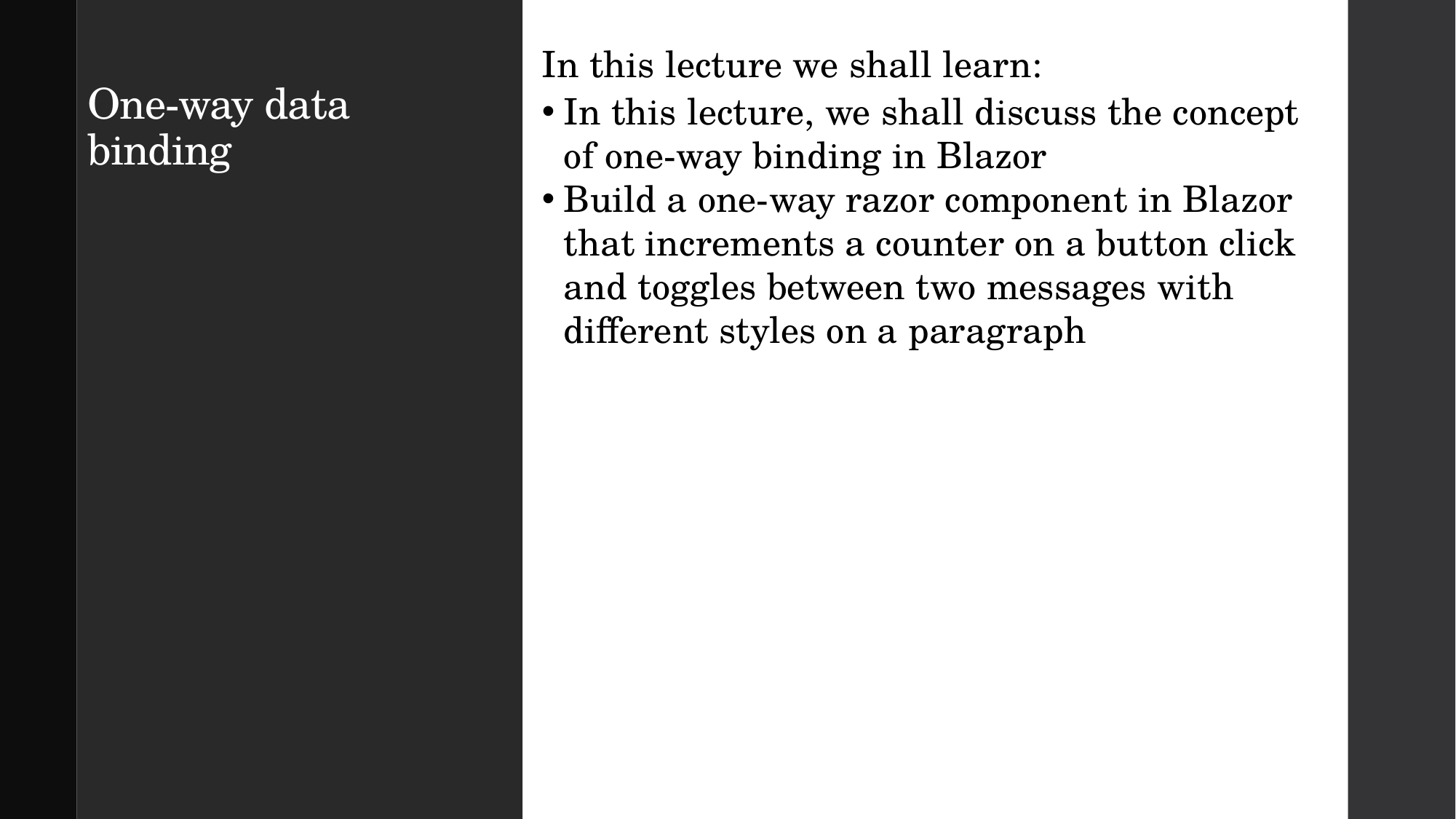

In this lecture we shall learn:
In this lecture, we shall discuss the concept of one-way binding in Blazor
Build a one-way razor component in Blazor that increments a counter on a button click and toggles between two messages with different styles on a paragraph

# One-way data binding